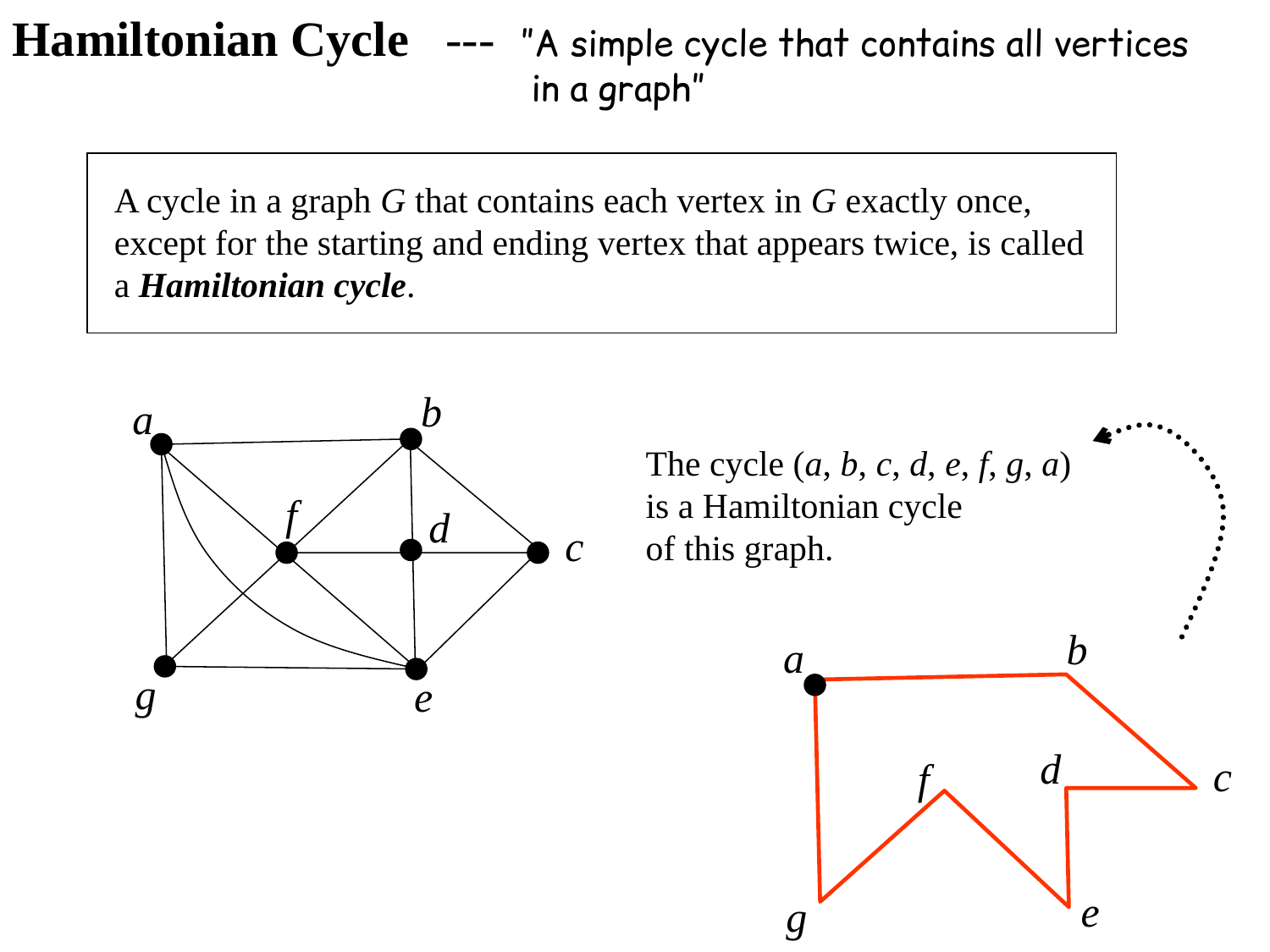

Hamiltonian Cycle   ---	”A simple cycle that contains all vertices
 				 in a graph”

A cycle in a graph G that contains each vertex in G exactly once,
except for the starting and ending vertex that appears twice, is called
a Hamiltonian cycle.
b
a

f
d
c

g
e

The cycle (a, b, c, d, e, f, g, a)
is a Hamiltonian cycle
of this graph.
b
a

d
c
f
e
g